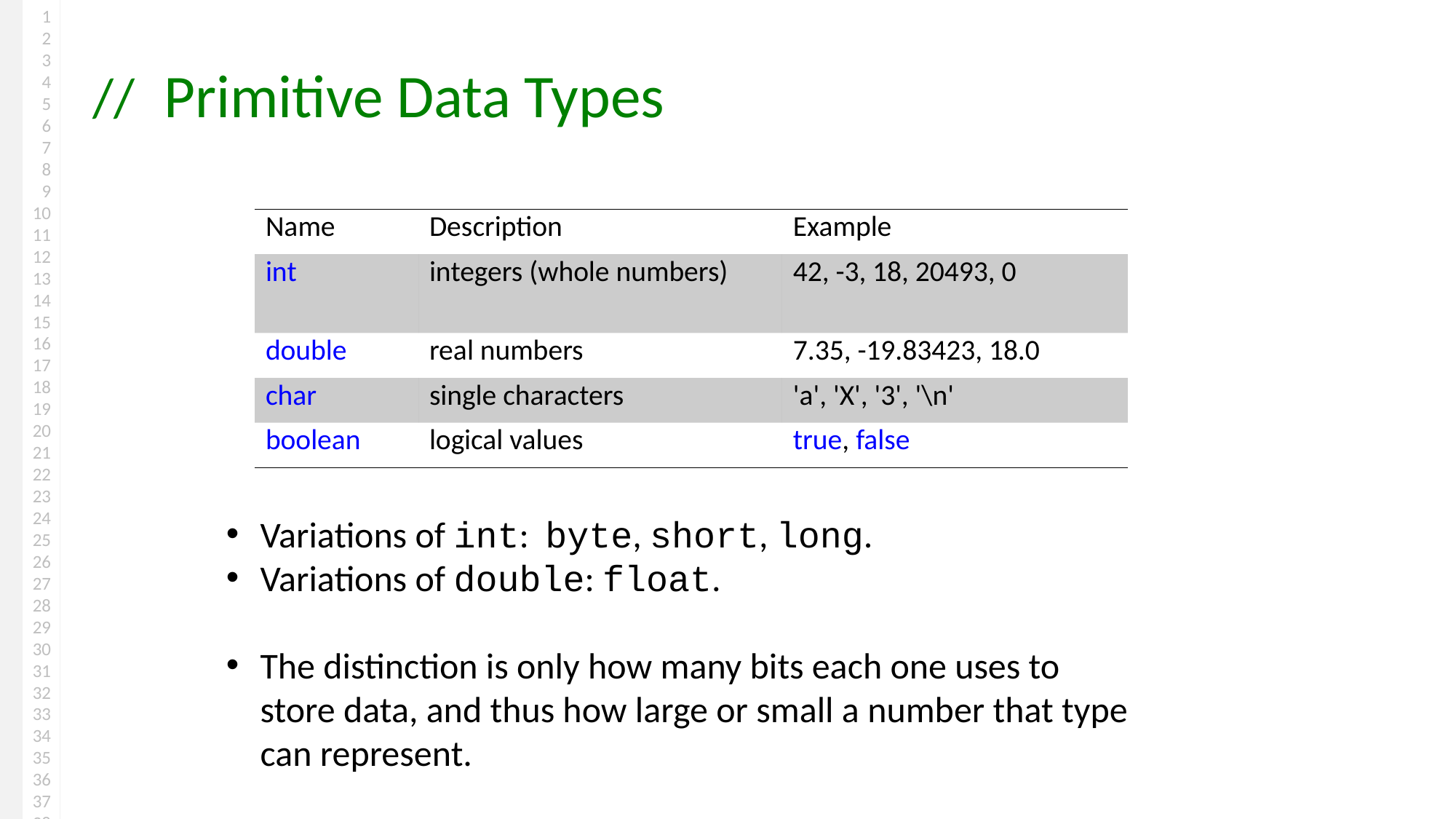

# Primitive Data Types
| Name | Description | Example |
| --- | --- | --- |
| int | integers (whole numbers) | 42, -3, 18, 20493, 0 |
| double | real numbers | 7.35, -19.83423, 18.0 |
| char | single characters | 'a', 'X', '3', '\n' |
| boolean | logical values | true, false |
Variations of int:  byte, short, long.
Variations of double: float.

The distinction is only how many bits each one uses to store data, and thus how large or small a number that type can represent.